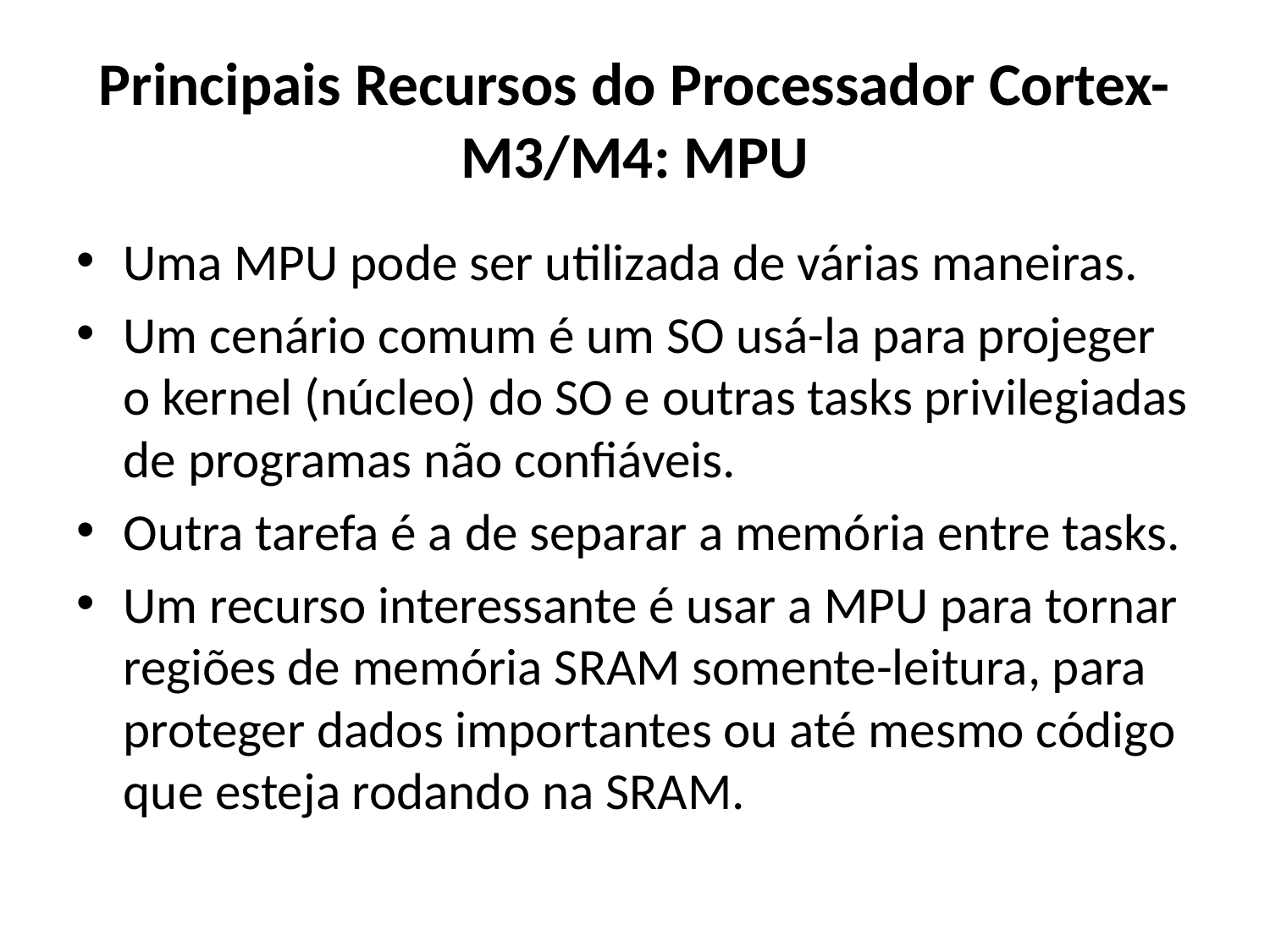

# Principais Recursos do Processador Cortex-M3/M4: MPU
Uma MPU pode ser utilizada de várias maneiras.
Um cenário comum é um SO usá-la para projeger o kernel (núcleo) do SO e outras tasks privilegiadas de programas não confiáveis.
Outra tarefa é a de separar a memória entre tasks.
Um recurso interessante é usar a MPU para tornar regiões de memória SRAM somente-leitura, para proteger dados importantes ou até mesmo código que esteja rodando na SRAM.